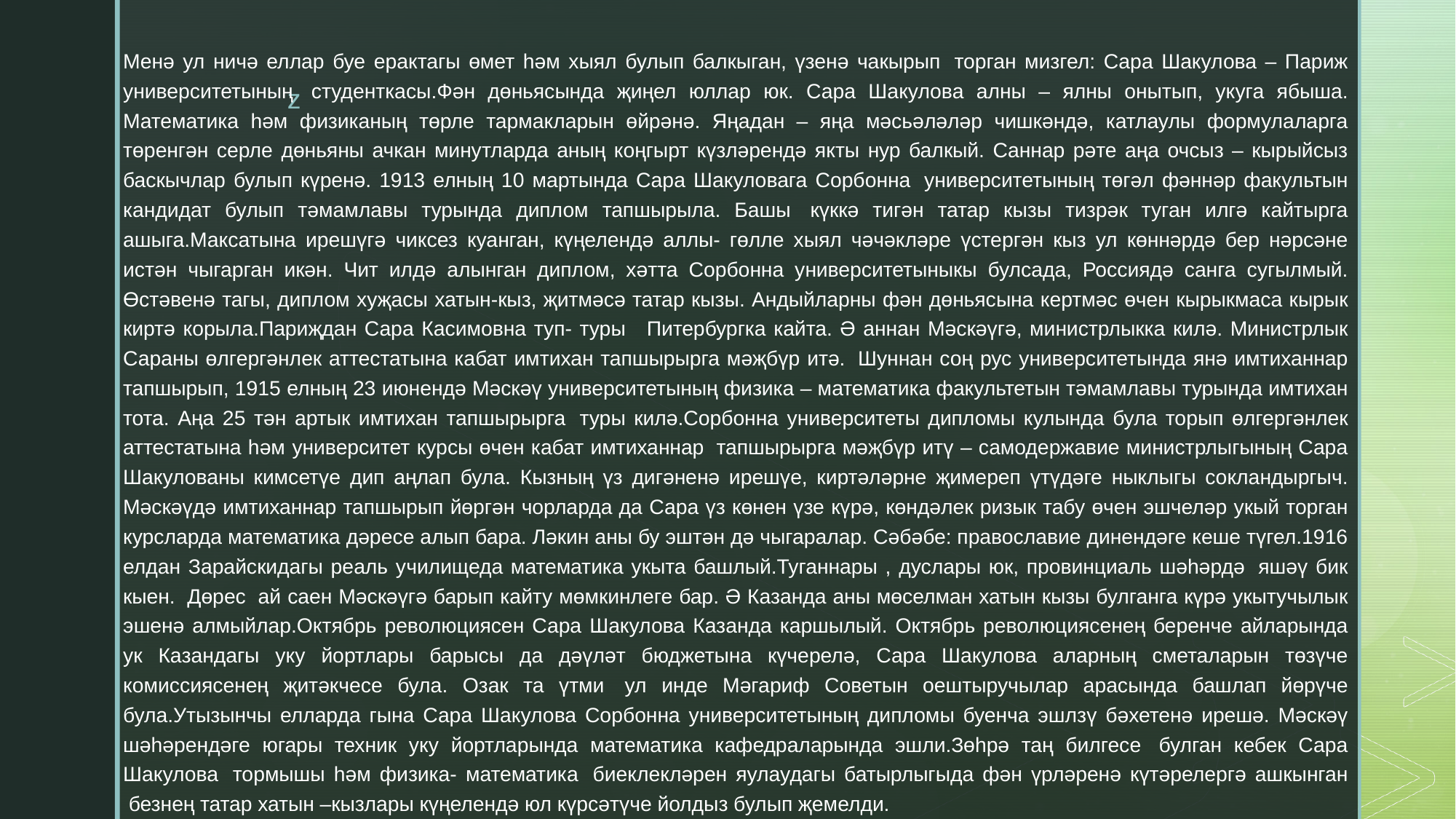

Менә ул ничә еллар буе ерактагы өмет һәм хыял булып балкыган, үзенә чакырып  торган мизгел: Сара Шакулова – Париж университетының  студенткасы.Фән дөньясында җиңел юллар юк. Сара Шакулова алны – ялны онытып, укуга ябыша. Математика һәм физиканың төрле тармакларын өйрәнә. Яңадан – яңа мәсьәләләр чишкәндә, катлаулы формулаларга төренгән серле дөньяны ачкан минутларда аның коңгырт күзләрендә якты нур балкый. Саннар рәте аңа очсыз – кырыйсыз баскычлар булып күренә. 1913 елның 10 мартында Сара Шакуловага Сорбонна  университетының төгәл фәннәр факультын кандидат булып тәмамлавы турында диплом тапшырыла. Башы  күккә тигән татар кызы тизрәк туган илгә кайтырга ашыга.Максатына ирешүгә чиксез куанган, күңелендә аллы- гөлле хыял чәчәкләре үстергән кыз ул көннәрдә бер нәрсәне истән чыгарган икән. Чит илдә алынган диплом, хәтта Сорбонна университетыныкы булсада, Россиядә санга сугылмый. Өстәвенә тагы, диплом хуҗасы хатын-кыз, җитмәсә татар кызы. Андыйларны фән дөньясына кертмәс өчен кырыкмаса кырык киртә корыла.Париҗдан Сара Касимовна туп- туры   Питербургка кайта. Ә аннан Мәскәүгә, министрлыкка килә. Министрлык Сараны өлгергәнлек аттестатына кабат имтихан тапшырырга мәҗбүр итә.  Шуннан соң рус университетында янә имтиханнар тапшырып, 1915 елның 23 июнендә Мәскәү университетының физика – математика факультетын тәмамлавы турында имтихан тота. Аңа 25 тән артык имтихан тапшырырга  туры килә.Сорбонна университеты дипломы кулында була торып өлгергәнлек аттестатына һәм университет курсы өчен кабат имтиханнар  тапшырырга мәҗбүр итү – самодержавие министрлыгының Сара Шакулованы кимсетүе дип аңлап була. Кызның үз дигәненә ирешүе, киртәләрне җимереп үтүдәге ныклыгы сокландыргыч. Мәскәүдә имтиханнар тапшырып йөргән чорларда да Сара үз көнен үзе күрә, көндәлек ризык табу өчен эшчеләр укый торган курсларда математика дәресе алып бара. Ләкин аны бу эштән дә чыгаралар. Сәбәбе: православие динендәге кеше түгел.1916 елдан Зарайскидагы реаль училищеда математика укыта башлый.Туганнары , дуслары юк, провинциаль шәһәрдә  яшәү бик кыен.  Дөрес  ай саен Мәскәүгә барып кайту мөмкинлеге бар. Ә Казанда аны мөселман хатын кызы булганга күрә укытучылык эшенә алмыйлар.Октябрь революциясен Сара Шакулова Казанда каршылый. Октябрь революциясенең беренче айларында ук Казандагы уку йортлары барысы да дәүләт бюджетына күчерелә, Сара Шакулова аларның сметаларын төзүче комиссиясенең җитәкчесе була. Озак та үтми  ул инде Мәгариф Советын оештыручылар арасында башлап йөрүче була.Утызынчы елларда гына Сара Шакулова Сорбонна университетының дипломы буенча эшлзү бәхетенә ирешә. Мәскәү шәһәрендәге югары техник уку йортларында математика кафедраларында эшли.Зөһрә таң билгесе  булган кебек Сара Шакулова  тормышы һәм физика- математика  биеклекләрен яулаудагы батырлыгыда фән үрләренә күтәрелергә ашкынган  безнең татар хатын –кызлары күңелендә юл күрсәтүче йолдыз булып җемелди.